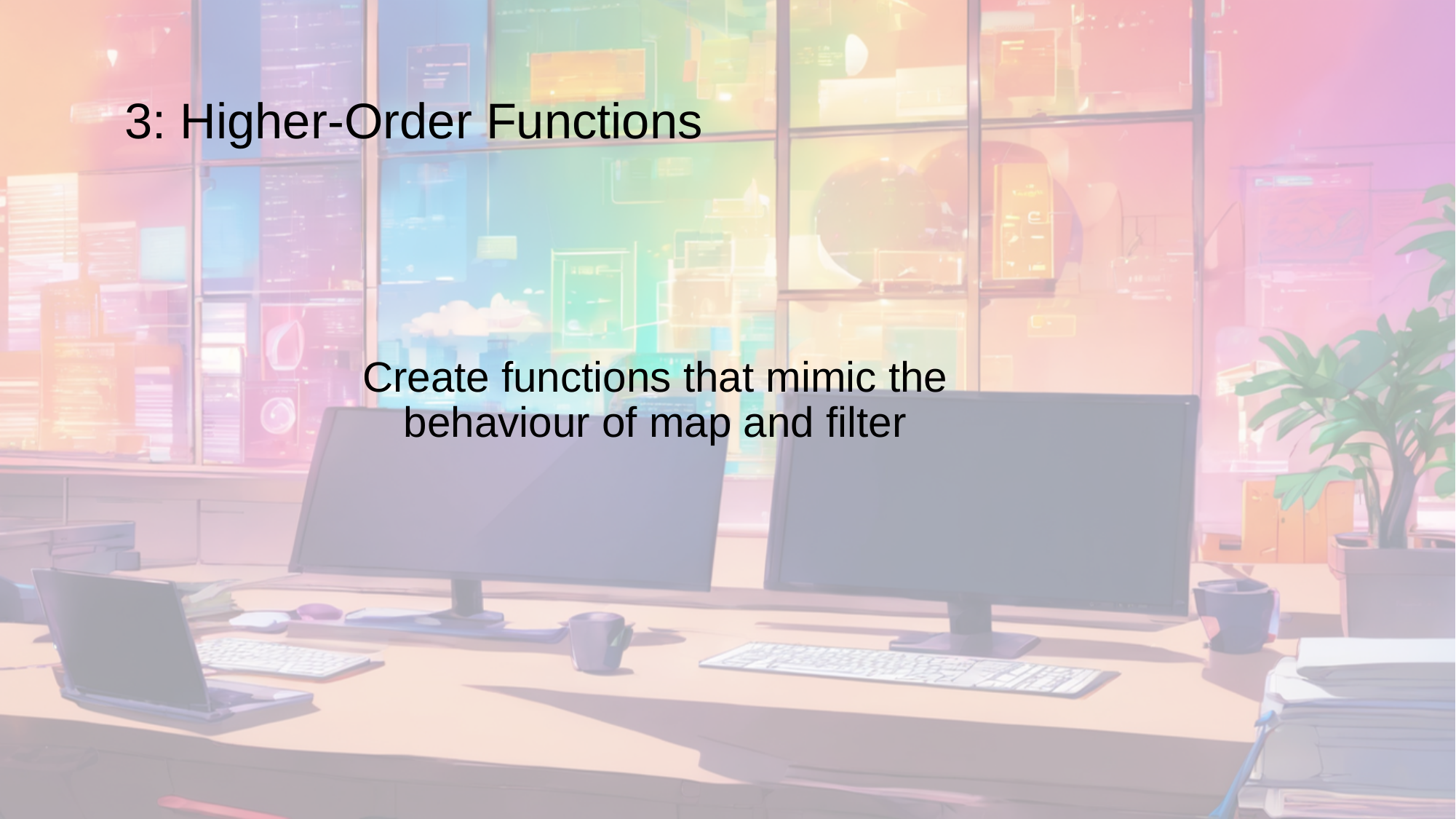

# 3: Higher-Order Functions
Create functions that mimic the behaviour of map and filter